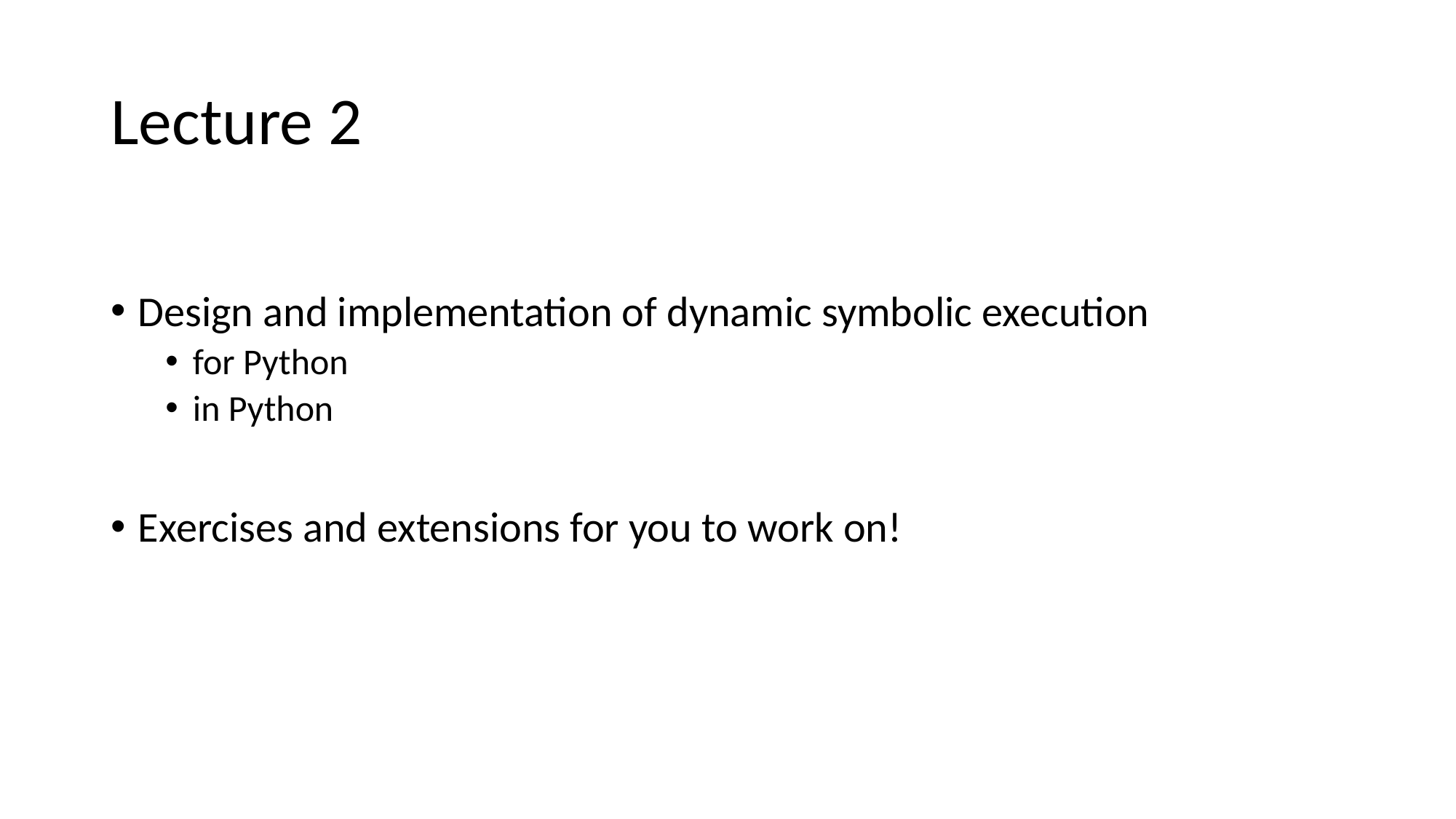

# Lecture 2

Design and implementation of dynamic symbolic execution
for Python
in Python

Exercises and extensions for you to work on!